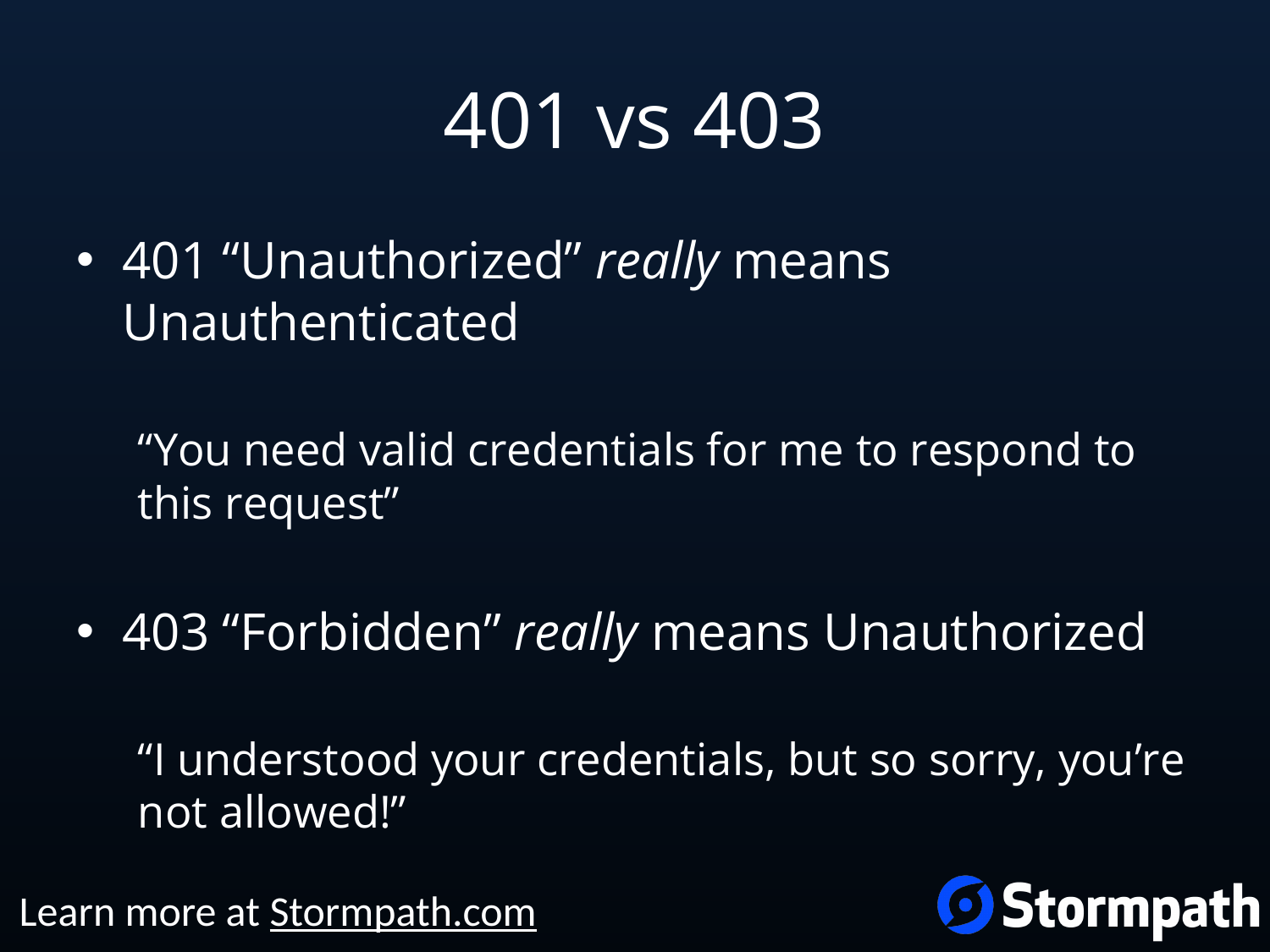

# 401 vs 403
401 “Unauthorized” really means Unauthenticated

“You need valid credentials for me to respond to this request”

403 “Forbidden” really means Unauthorized
“I understood your credentials, but so sorry, you’re not allowed!”
Learn more at Stormpath.com